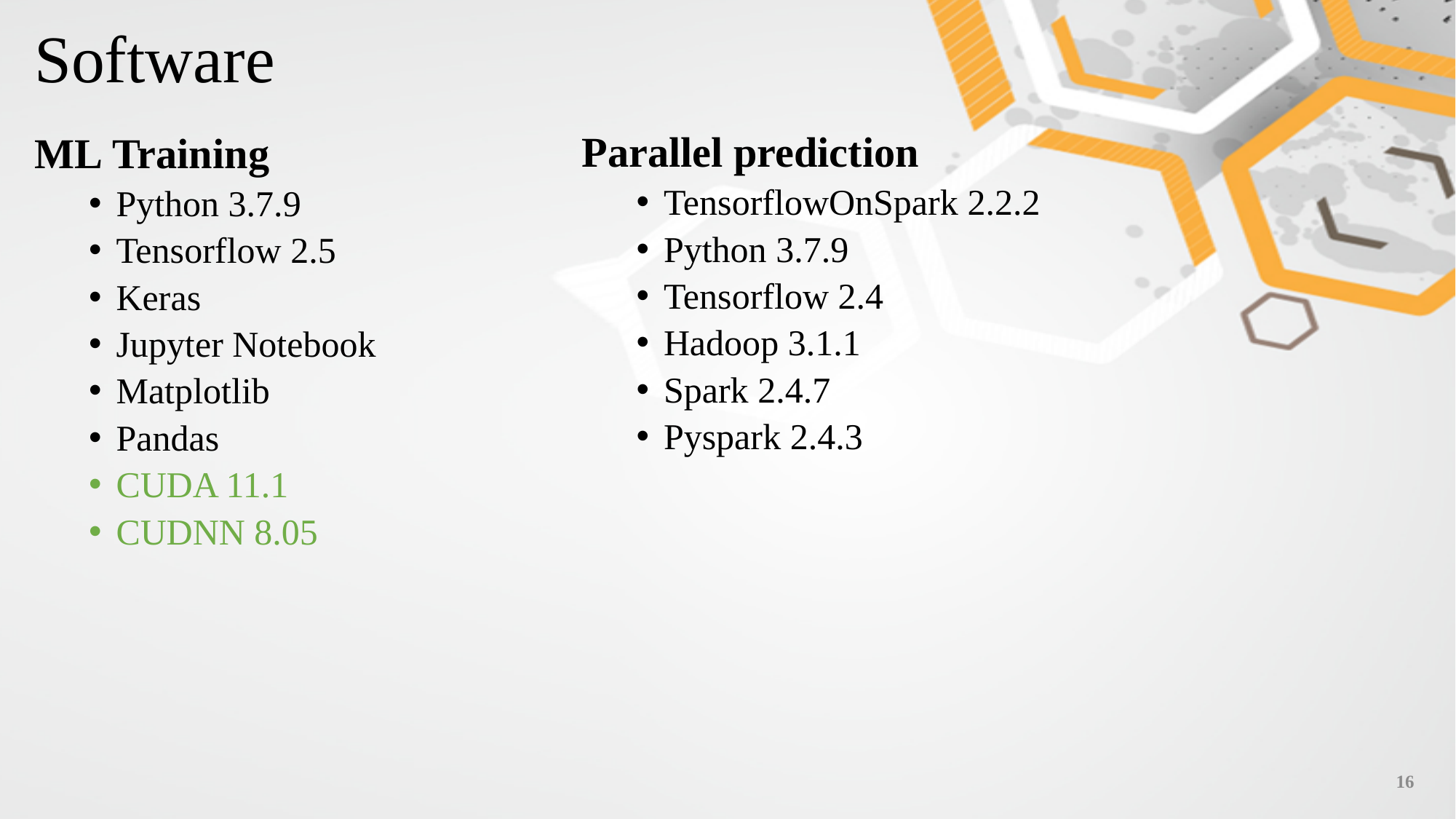

# Software
Parallel prediction
TensorflowOnSpark 2.2.2
Python 3.7.9
Tensorflow 2.4
Hadoop 3.1.1
Spark 2.4.7
Pyspark 2.4.3
ML Training
Python 3.7.9
Tensorflow 2.5
Keras
Jupyter Notebook
Matplotlib
Pandas
CUDA 11.1
CUDNN 8.05

16